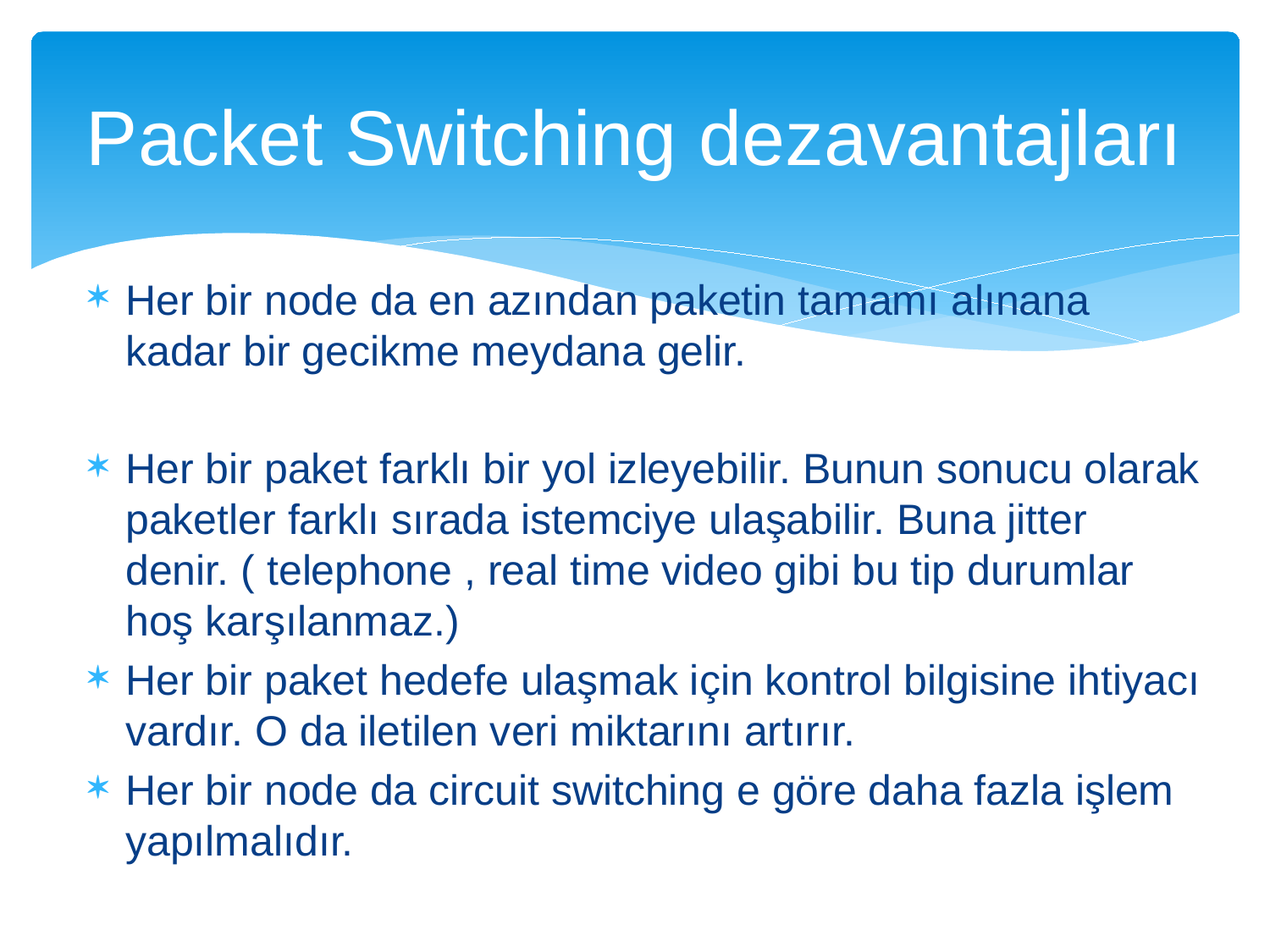

# Packet Switching dezavantajları
Her bir node da en azından paketin tamamı alınana kadar bir gecikme meydana gelir.

Her bir paket farklı bir yol izleyebilir. Bunun sonucu olarak paketler farklı sırada istemciye ulaşabilir. Buna jitter denir. ( telephone , real time video gibi bu tip durumlar hoş karşılanmaz.)
Her bir paket hedefe ulaşmak için kontrol bilgisine ihtiyacı vardır. O da iletilen veri miktarını artırır.
Her bir node da circuit switching e göre daha fazla işlem yapılmalıdır.